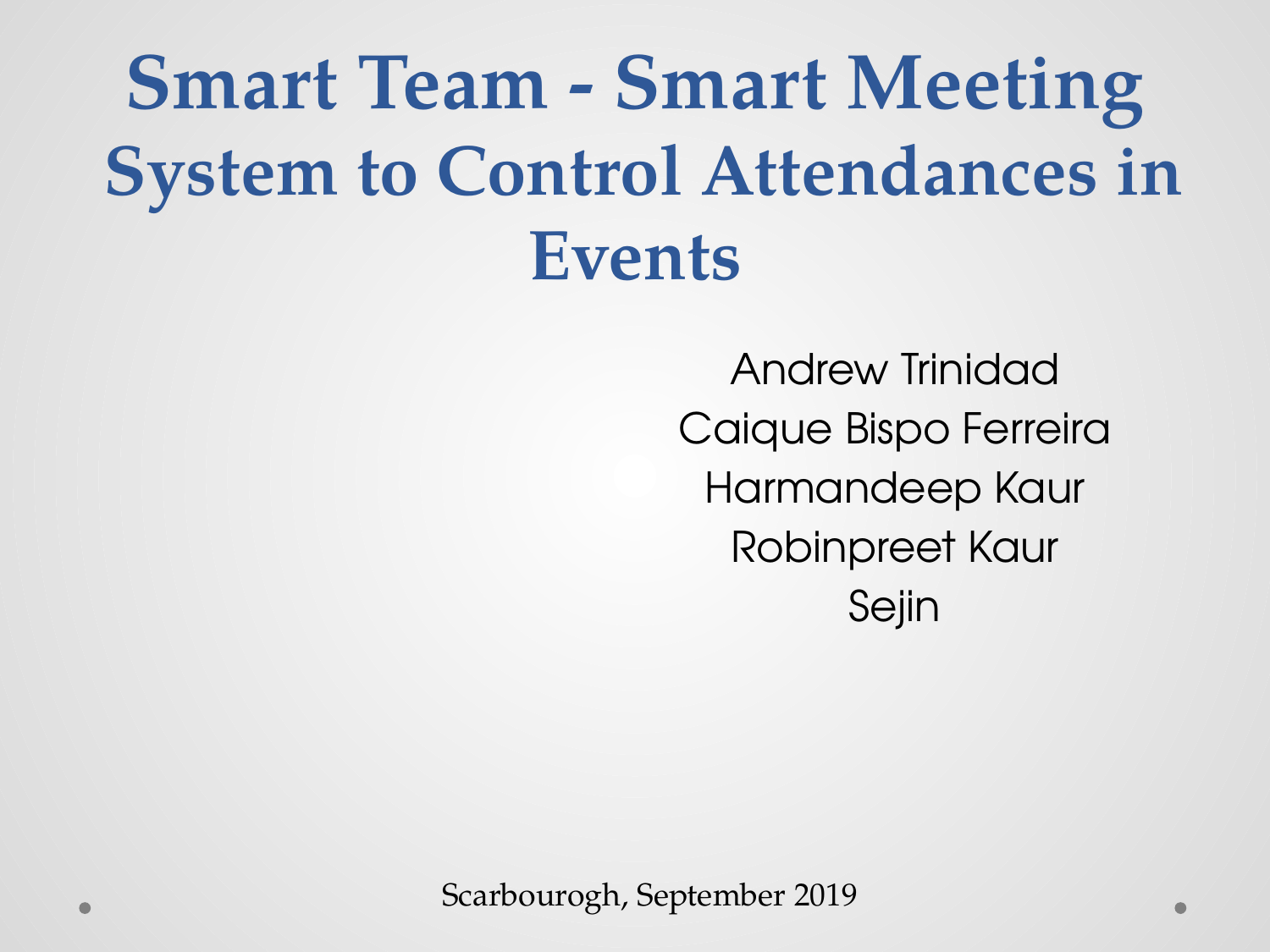

# Smart Team - Smart Meeting System to Control Attendances in Events
Andrew Trinidad
Caique Bispo Ferreira
Harmandeep Kaur
Robinpreet Kaur
Sejin

Scarbourogh, September 2019